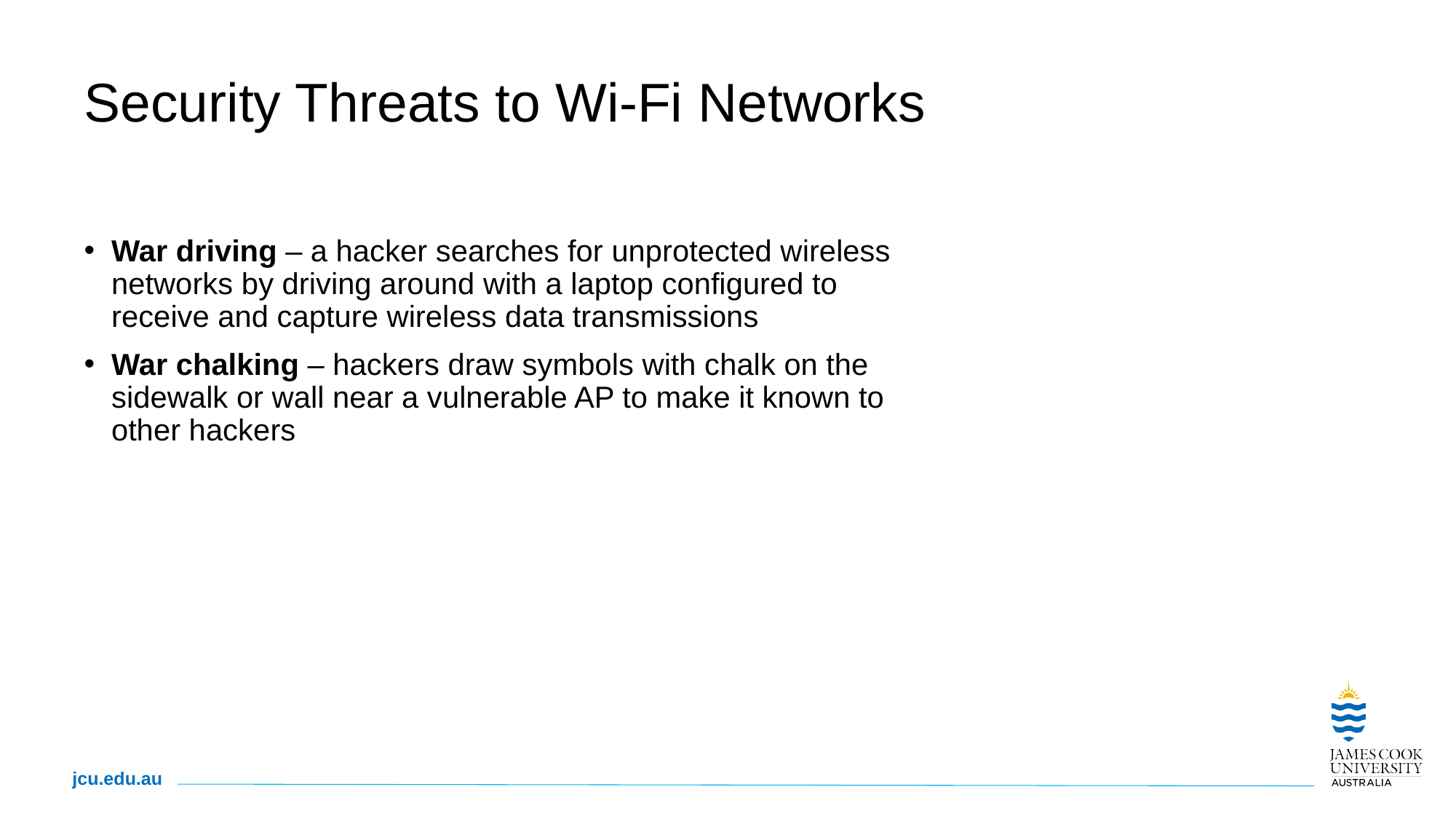

# Security Threats to Wi-Fi Networks
War driving – a hacker searches for unprotected wireless networks by driving around with a laptop configured to receive and capture wireless data transmissions
War chalking – hackers draw symbols with chalk on the sidewalk or wall near a vulnerable AP to make it known to other hackers